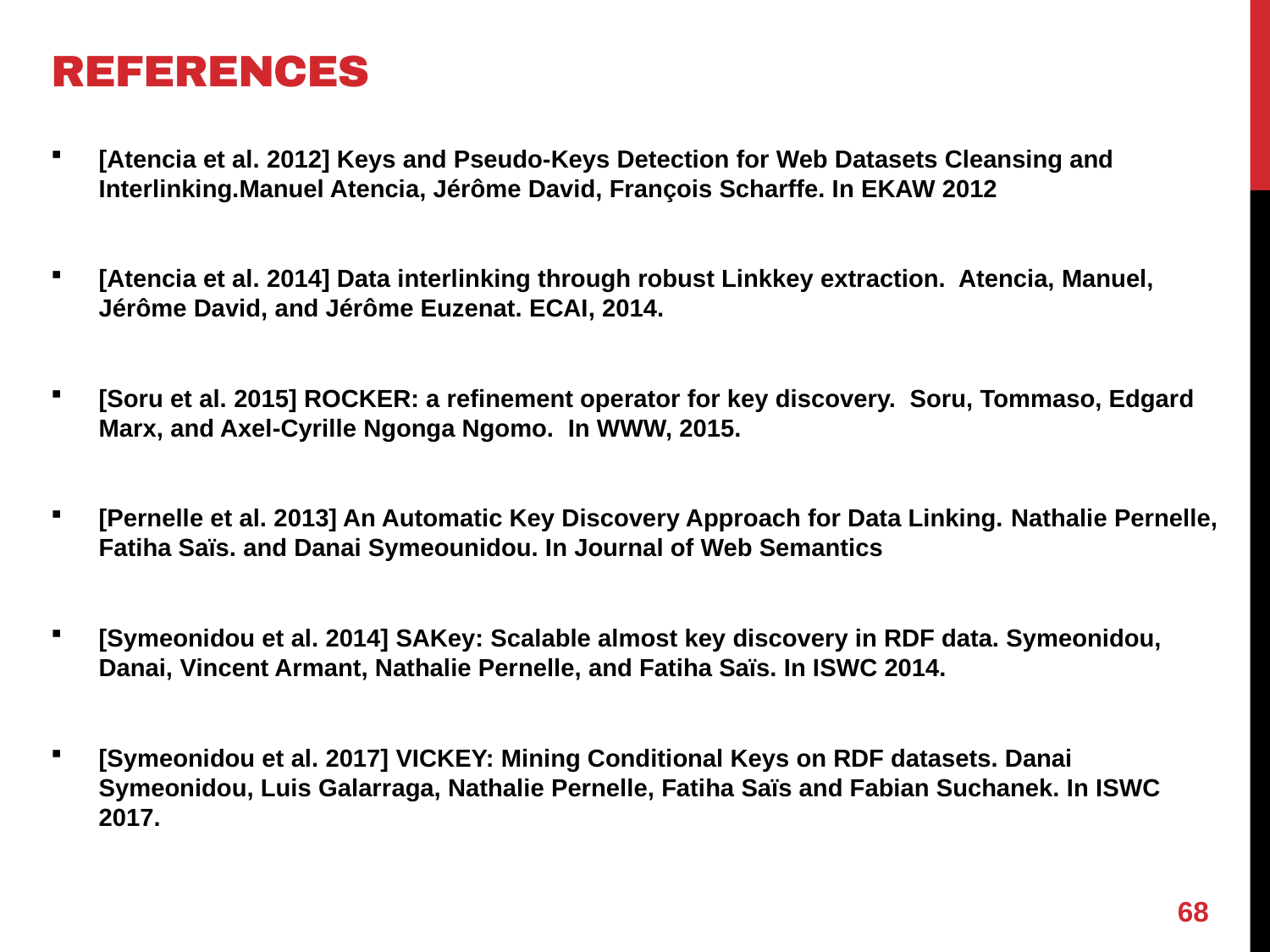

# References
[Atencia et al. 2012] Keys and Pseudo-Keys Detection for Web Datasets Cleansing and Interlinking.Manuel Atencia, Jérôme David, François Scharffe. In EKAW 2012

[Atencia et al. 2014] Data interlinking through robust Linkkey extraction.  Atencia, Manuel, Jérôme David, and Jérôme Euzenat. ECAI, 2014.

[Soru et al. 2015] ROCKER: a refinement operator for key discovery.  Soru, Tommaso, Edgard Marx, and Axel-Cyrille Ngonga Ngomo.  In WWW, 2015.

[Pernelle et al. 2013] An Automatic Key Discovery Approach for Data Linking. Nathalie Pernelle, Fatiha Saïs. and Danai Symeounidou. In Journal of Web Semantics

[Symeonidou et al. 2014] SAKey: Scalable almost key discovery in RDF data. Symeonidou, Danai, Vincent Armant, Nathalie Pernelle, and Fatiha Saïs. In ISWC 2014.

[Symeonidou et al. 2017] VICKEY: Mining Conditional Keys on RDF datasets. Danai Symeonidou, Luis Galarraga, Nathalie Pernelle, Fatiha Saïs and Fabian Suchanek. In ISWC 2017.

68